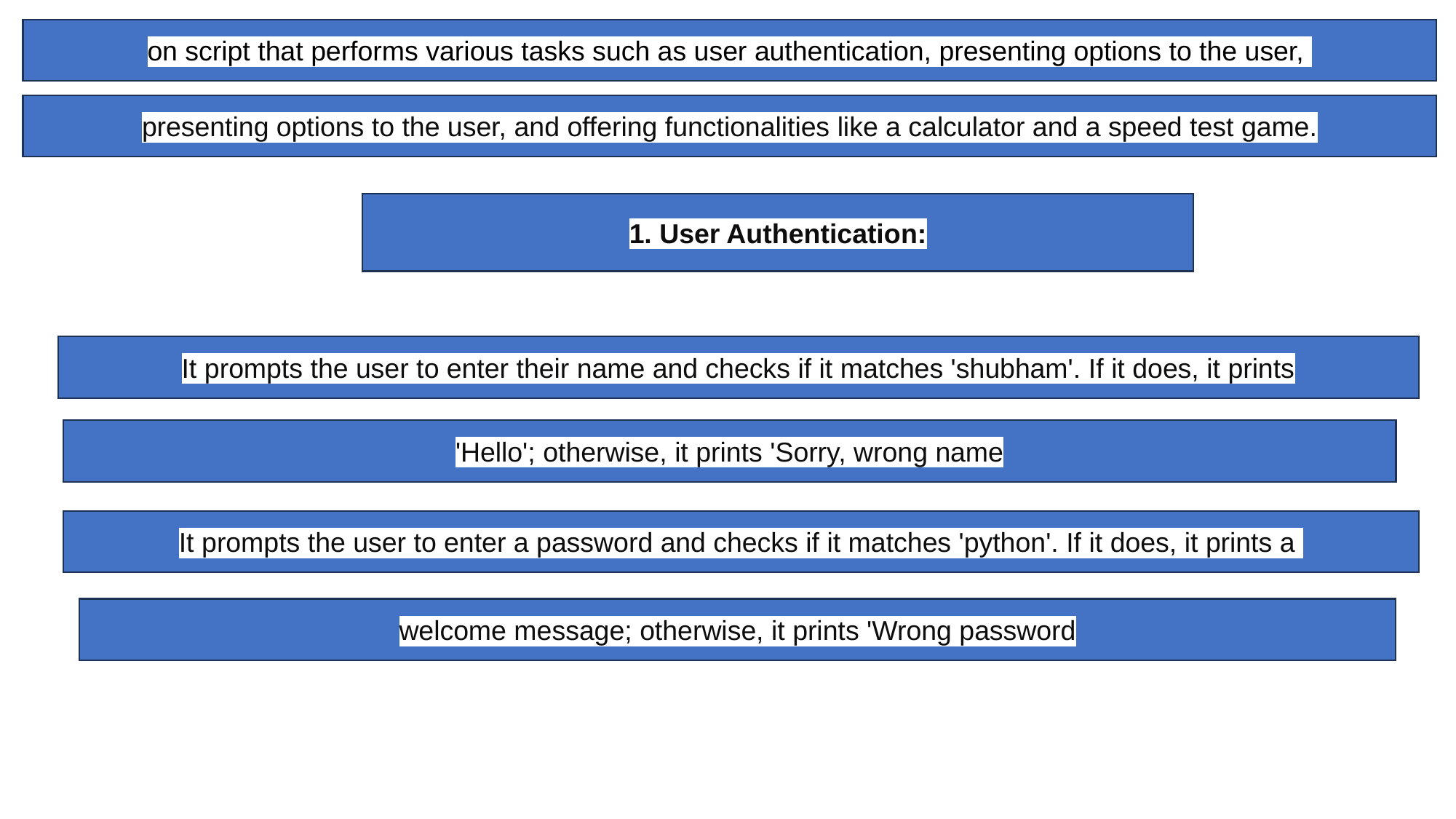

on script that performs various tasks such as user authentication, presenting options to the user,

presenting options to the user, and offering functionalities like a calculator and a speed test game.
1. User Authentication:
It prompts the user to enter their name and checks if it matches 'shubham'. If it does, it prints
'Hello'; otherwise, it prints 'Sorry, wrong name
It prompts the user to enter a password and checks if it matches 'python'. If it does, it prints a
welcome message; otherwise, it prints 'Wrong password